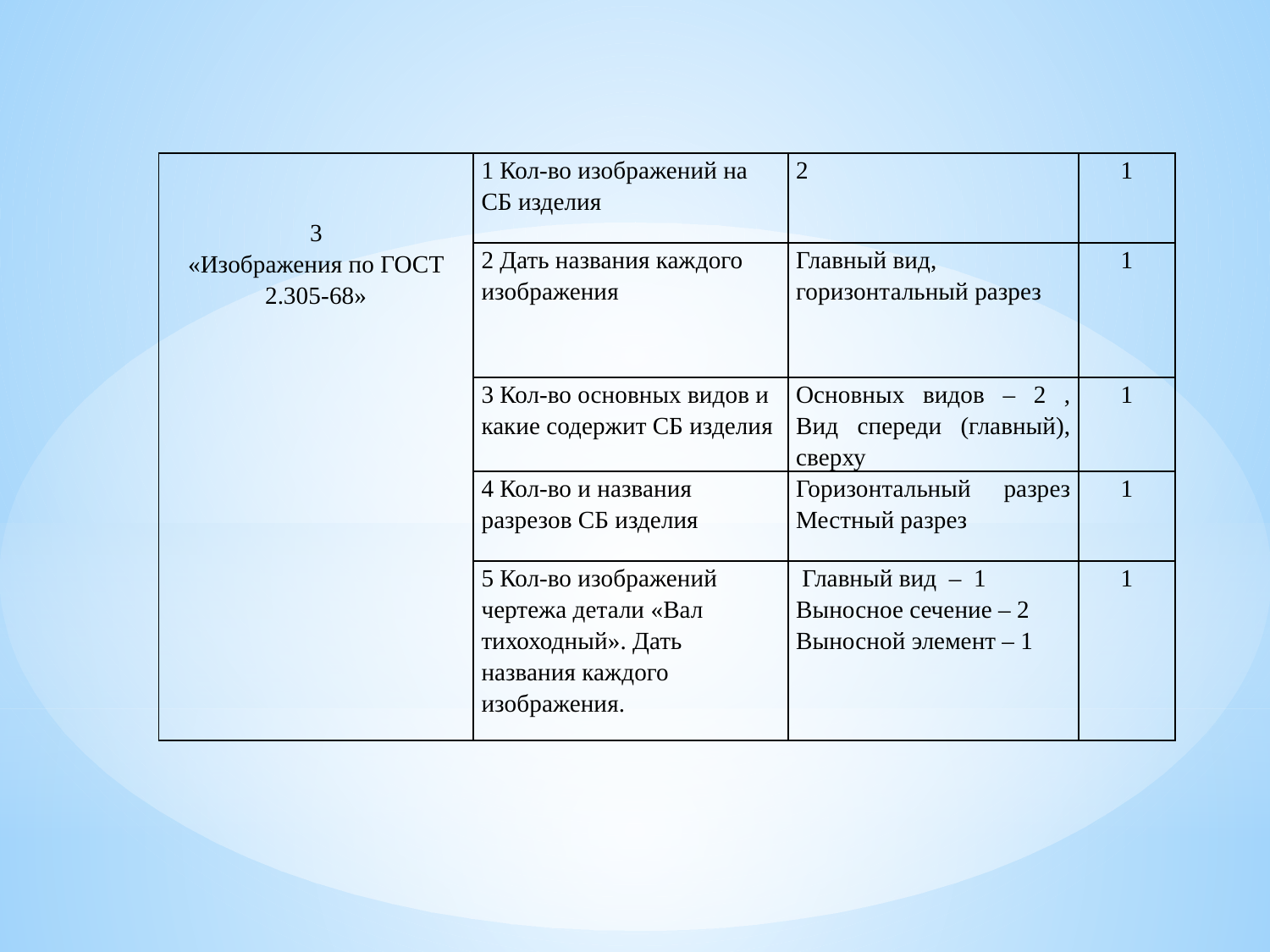

| 3 «Изображения по ГОСТ 2.305-68» | 1 Кол-во изображений на СБ изделия | 2 | 1 |
| --- | --- | --- | --- |
|  | 2 Дать названия каждого изображения | Главный вид, горизонтальный разрез | 1 |
|  | 3 Кол-во основных видов и какие содержит СБ изделия | Основных видов – 2 , Вид спереди (главный), сверху | 1 |
|  | 4 Кол-во и названия разрезов СБ изделия | Горизонтальный разрез Местный разрез | 1 |
|  | 5 Кол-во изображений чертежа детали «Вал тихоходный». Дать названия каждого изображения. | Главный вид – 1 Выносное сечение – 2 Выносной элемент – 1 | 1 |